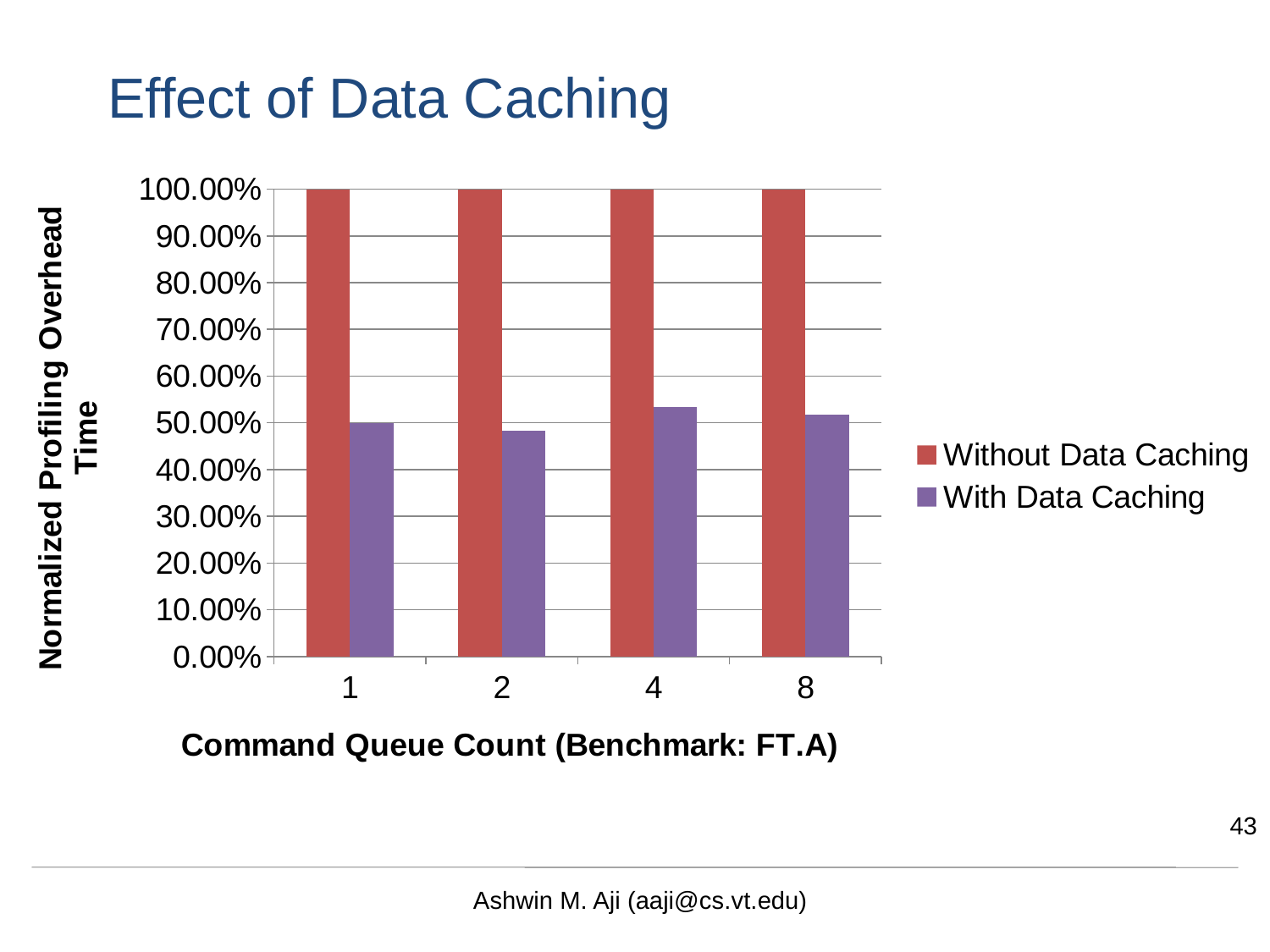

# Effect of Data Caching

### Chart

| Category | Without Data Caching | With Data Caching |
|---|---|---|
| 1 | 1.0 | 0.498580310847393 |
| 2 | 1.0 | 0.4823438907235064 |
| 4 | 1.0 | 0.5340201293058287 |
| 8 | 1.0 | 0.5177631184806992 |
43
Ashwin M. Aji (aaji@cs.vt.edu)